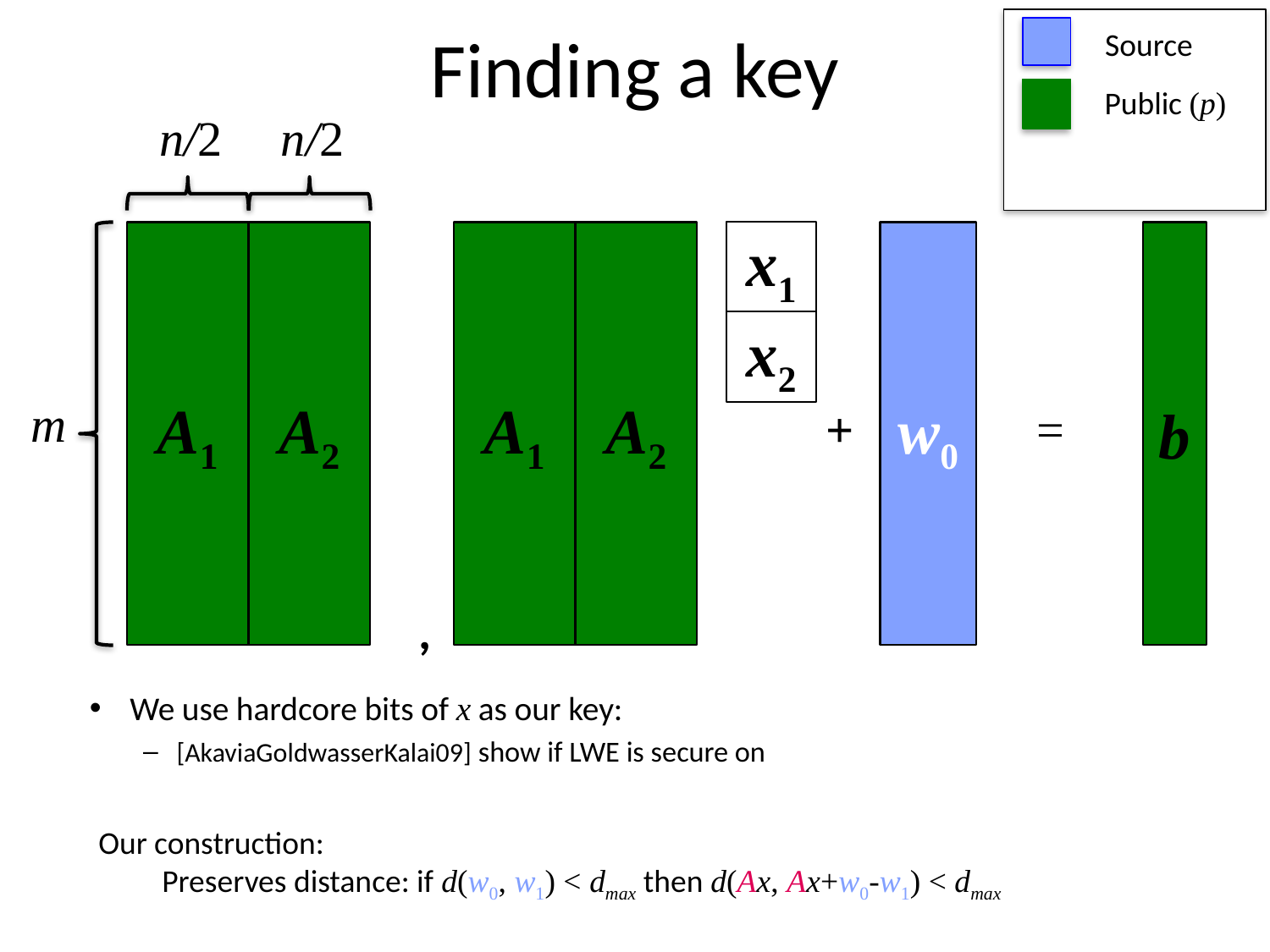

# Finding a key

Source
Public (p)

n/2

n/2

m
A1
A2
A1
A2
x1
w0
e
b
x2
+
=
,
We use hardcore bits of x as our key:
[AkaviaGoldwasserKalai09] show if LWE is secure on
f

Our construction:
Preserves distance: if d(w0, w1) < dmax then d(Ax, Ax+w0-w1) < dmax